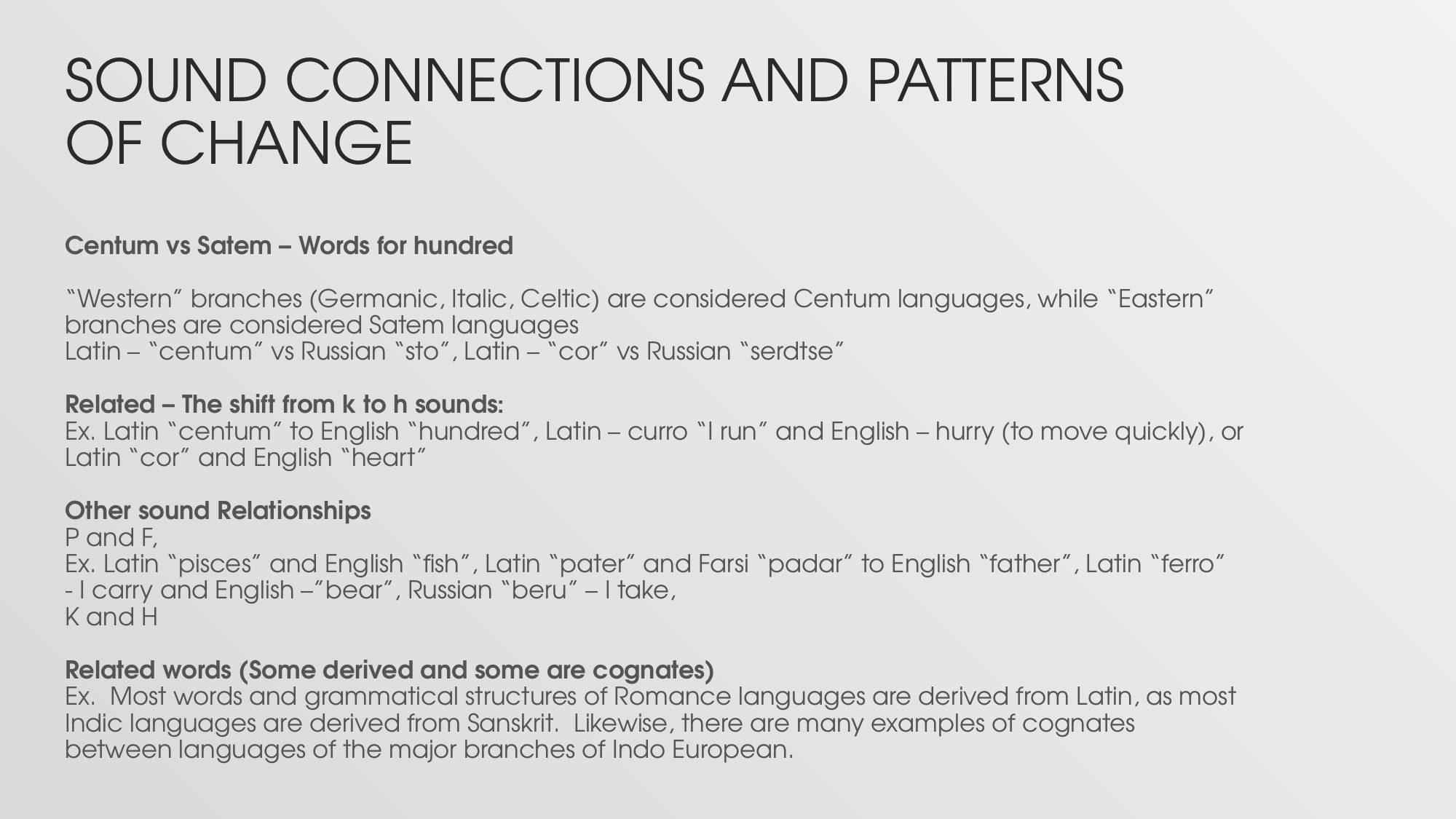

# Sound connections and Patterns of change
Centum vs Satem – Words for hundred

“Western” branches (Germanic, Italic, Celtic) are considered Centum languages, while “Eastern” branches are considered Satem languages
Latin – “centum” vs Russian “sto”, Latin – “cor” vs Russian “serdtse”

Related – The shift from k to h sounds:
Ex. Latin “centum” to English “hundred”, Latin – curro “I run” and English – hurry (to move quickly), or Latin “cor” and English “heart”

Other sound Relationships
P and F,
Ex. Latin “pisces” and English “fish”, Latin “pater” and Farsi “padar” to English “father”, Latin “ferro”  - I carry and English –”bear”, Russian “beru” – I take,
K and H

Related words (Some derived and some are cognates)
Ex.  Most words and grammatical structures of Romance languages are derived from Latin, as most Indic languages are derived from Sanskrit.  Likewise, there are many examples of cognates between languages of the major branches of Indo European.